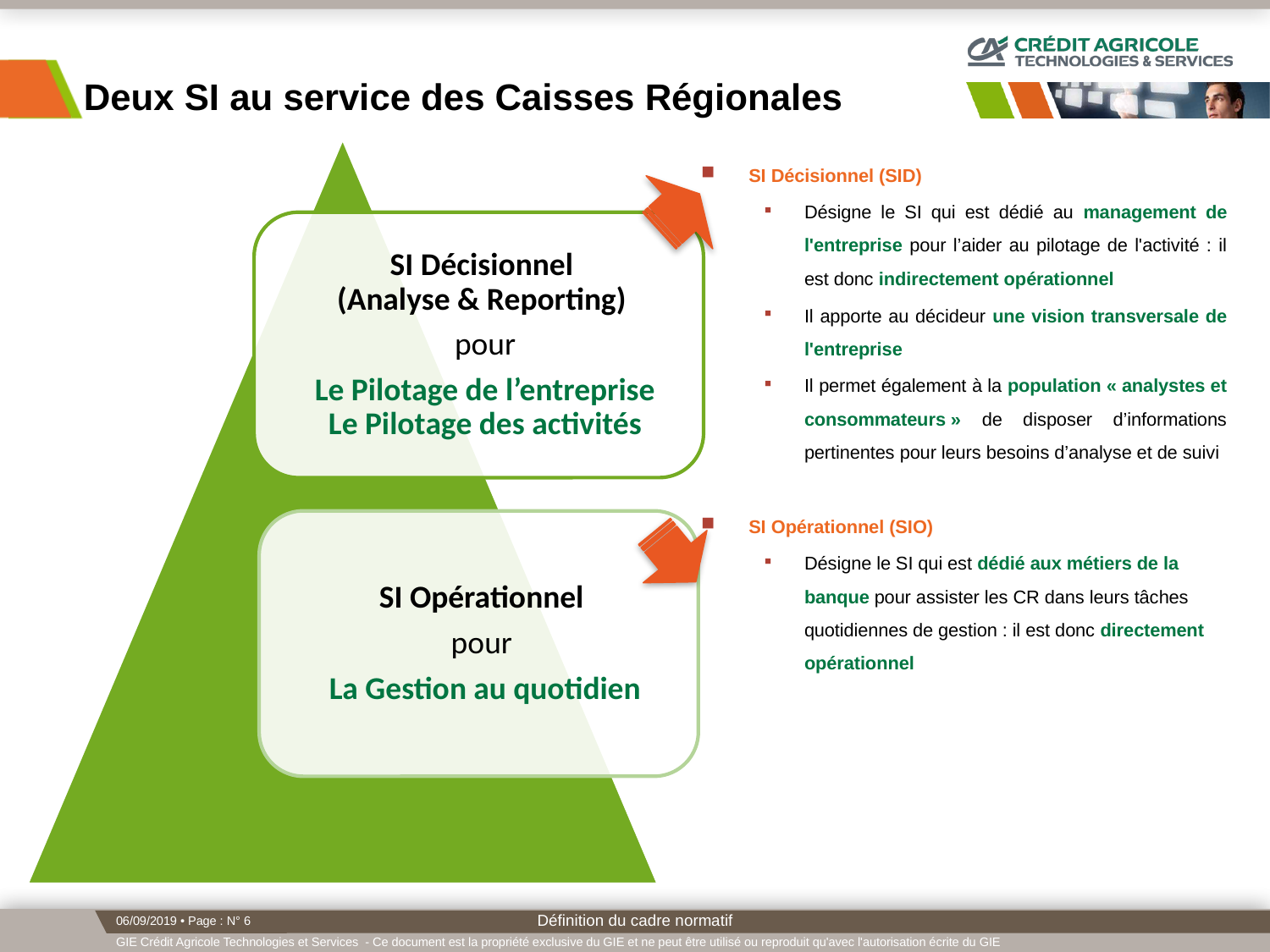

# Deux SI au service des Caisses Régionales
SI Décisionnel
(Analyse & Reporting)
pour
Le Pilotage de l’entreprise
Le Pilotage des activités
SI Opérationnel
pour
La Gestion au quotidien
SI Décisionnel (SID)
Désigne le SI qui est dédié au management de l'entreprise pour l’aider au pilotage de l'activité : il est donc indirectement opérationnel
Il apporte au décideur une vision transversale de l'entreprise
Il permet également à la population « analystes et consommateurs » de disposer d’informations pertinentes pour leurs besoins d’analyse et de suivi

SI Opérationnel (SIO)
Désigne le SI qui est dédié aux métiers de la banque pour assister les CR dans leurs tâches quotidiennes de gestion : il est donc directement opérationnel

Définition du cadre normatif